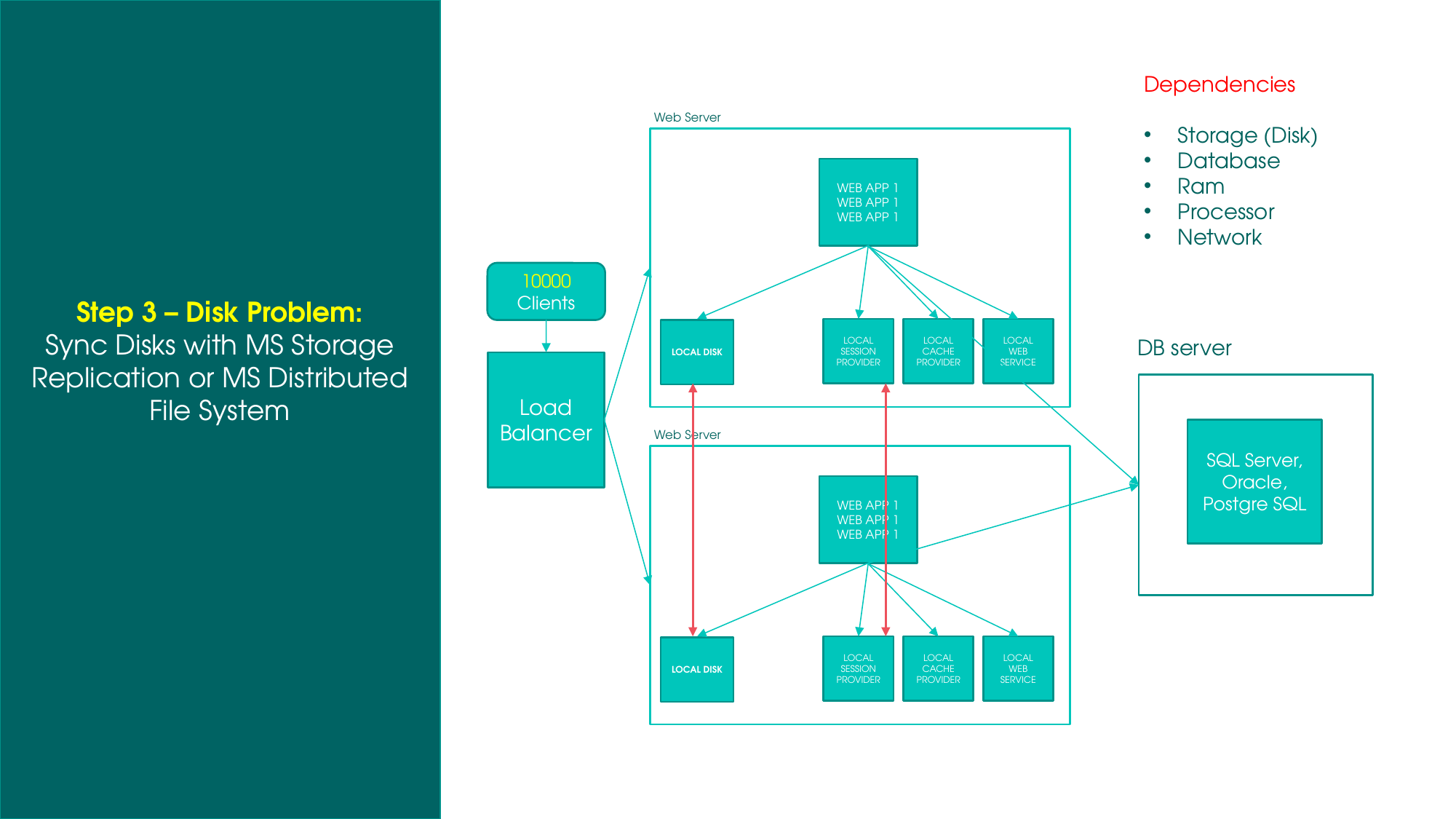

Step 3 – Disk Problem:
Sync Disks with MS Storage Replication or MS Distributed File System

Dependencies
Storage (Disk)
Database
Ram
Processor
Network

Web Server

WEB APP 1
WEB APP 1
WEB APP 1
LOCAL WEB SERVICE
LOCAL CACHE PROVIDER
LOCAL SESSION PROVIDER
LOCAL DISK
10000 Clients
DB server

SQL Server, Oracle, Postgre SQL
Load Balancer
Web Server

WEB APP 1
WEB APP 1
WEB APP 1
LOCAL WEB SERVICE
LOCAL CACHE PROVIDER
LOCAL SESSION PROVIDER
LOCAL DISK